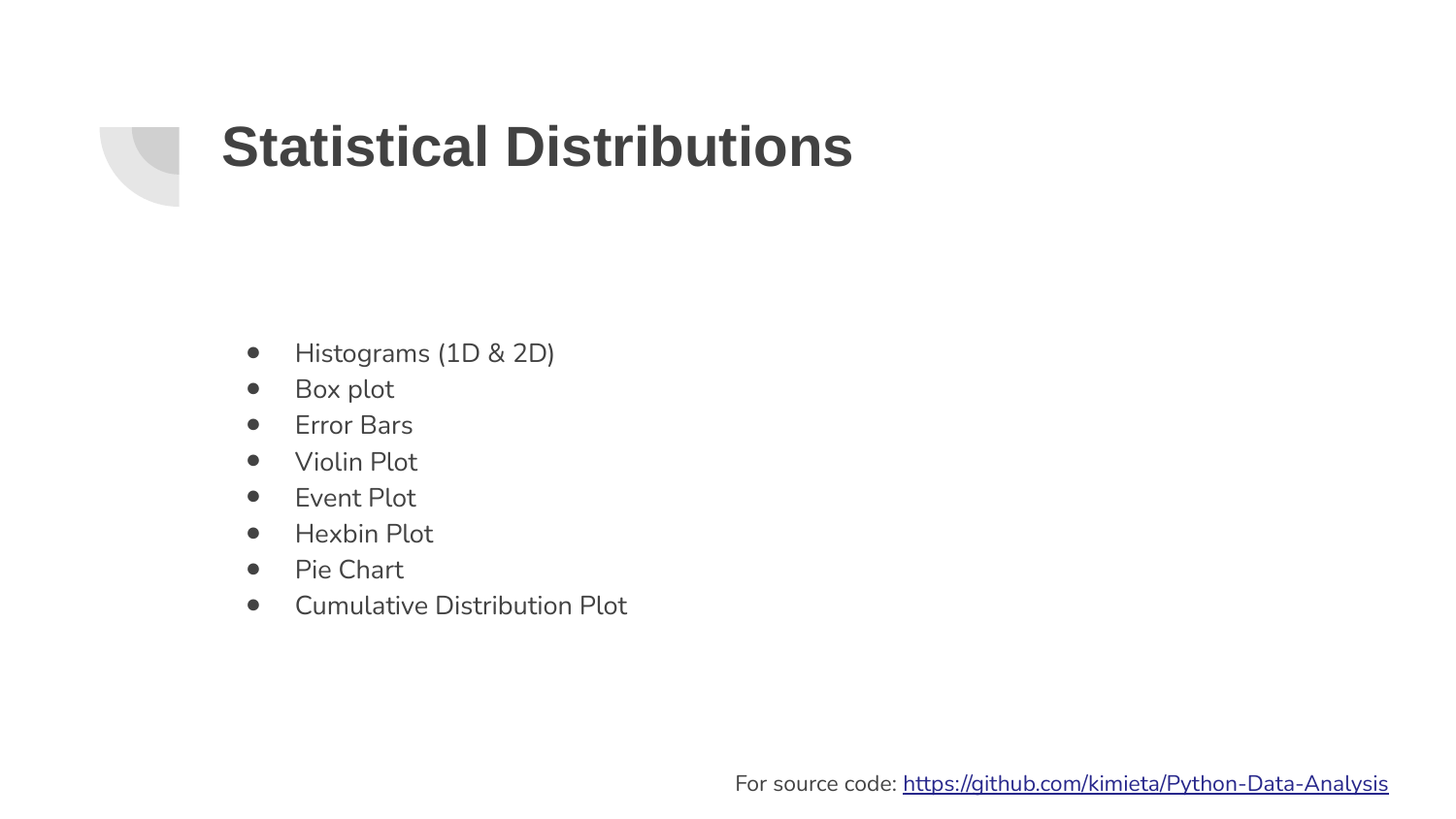

# Statistical Distributions
Histograms (1D & 2D)
Box plot
Error Bars
Violin Plot
Event Plot
Hexbin Plot
Pie Chart
Cumulative Distribution Plot